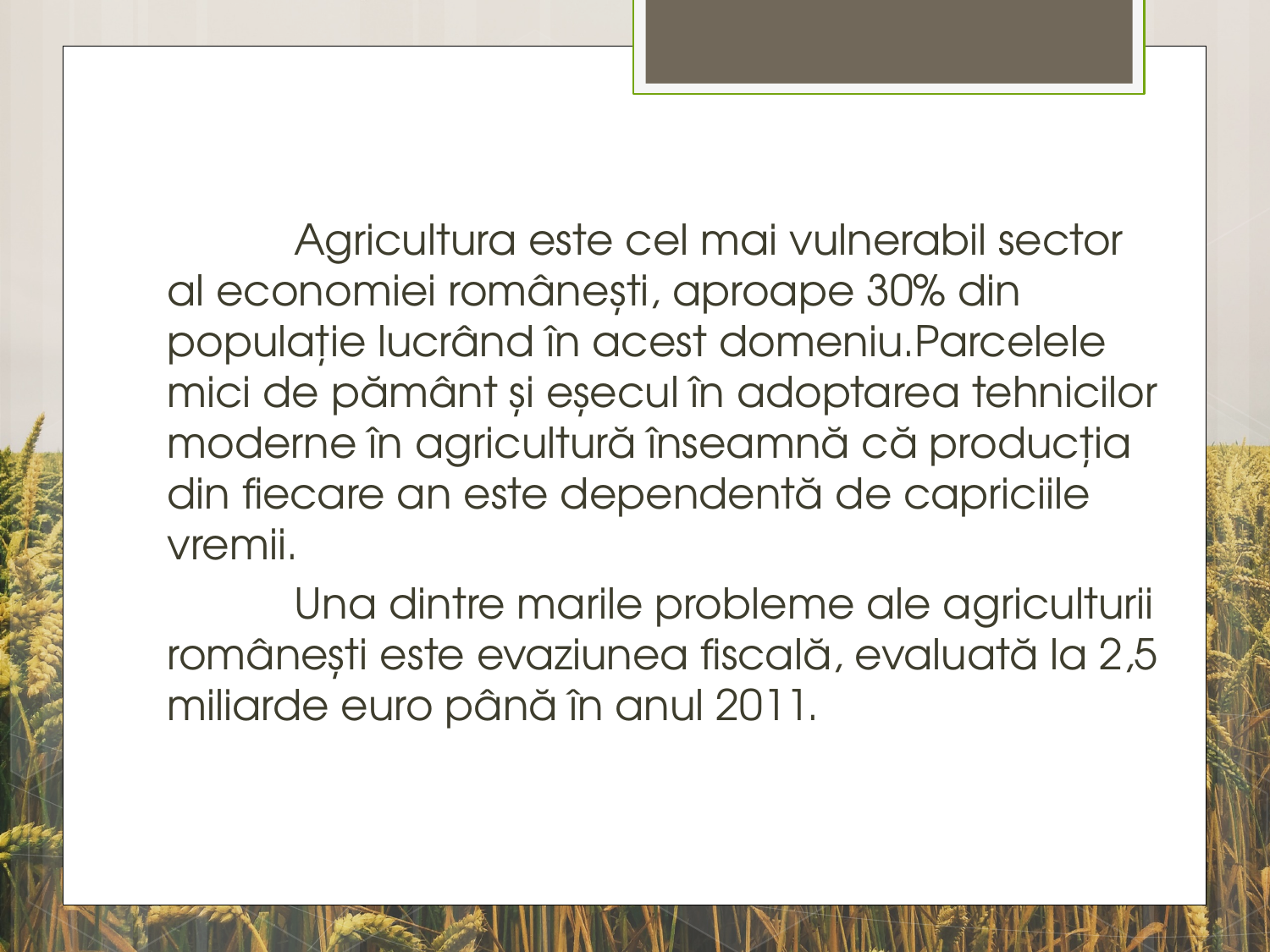

Agricultura este cel mai vulnerabil sector al economiei românești, aproape 30% din populație lucrând în acest domeniu.Parcelele mici de pământ și eșecul în adoptarea tehnicilor moderne în agricultură înseamnă că producția din fiecare an este dependentă de capriciile vremii.
	Una dintre marile probleme ale agriculturii românești este evaziunea fiscală, evaluată la 2,5 miliarde euro până în anul 2011.